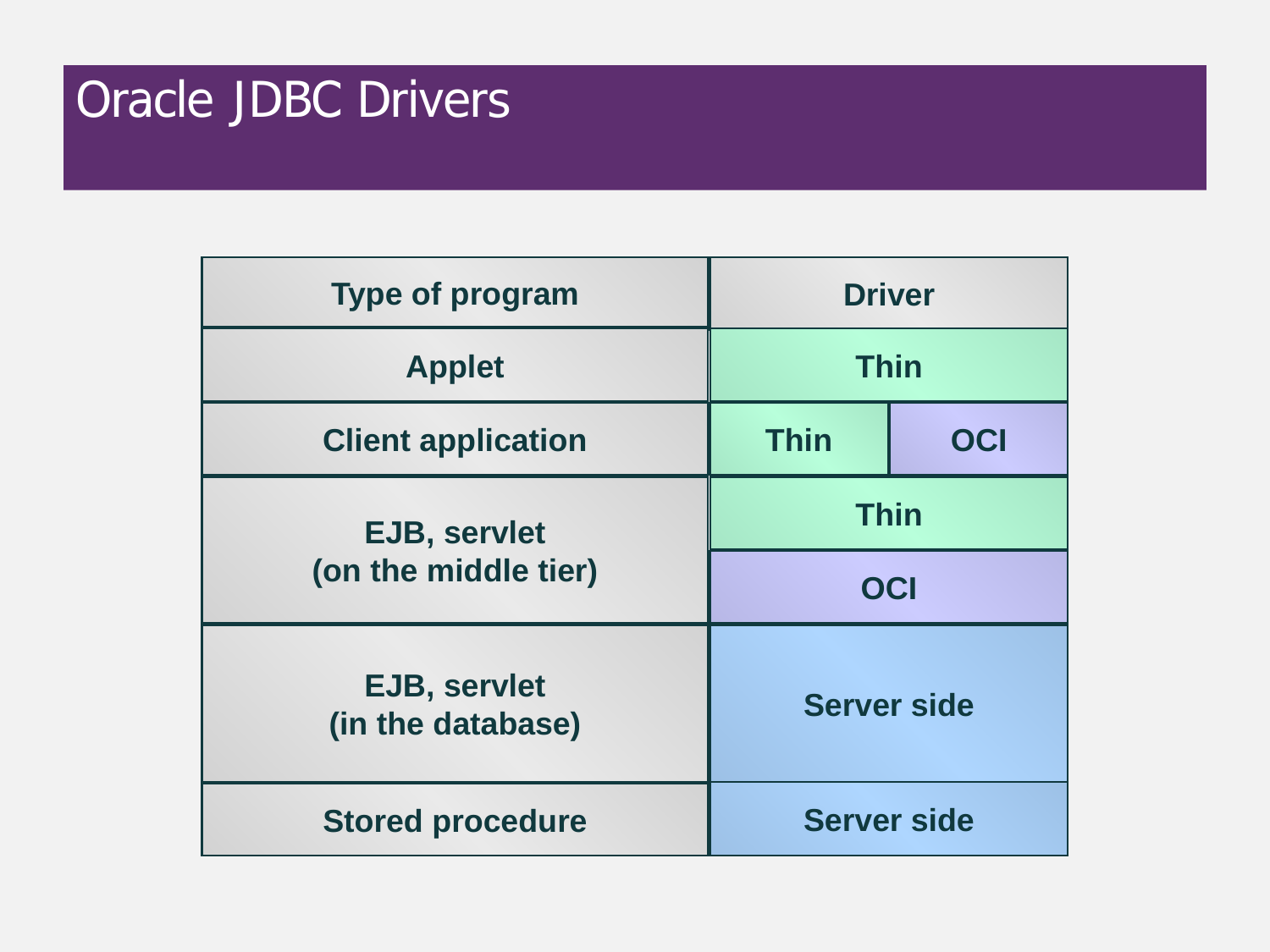

# Oracle JDBC Drivers
Type of program
Driver
Applet
Thin
Client application
Thin
OCI
EJB, servlet
(on the middle tier)
Thin
OCI
EJB, servlet
(in the database)
Server side
Server side
Stored procedure